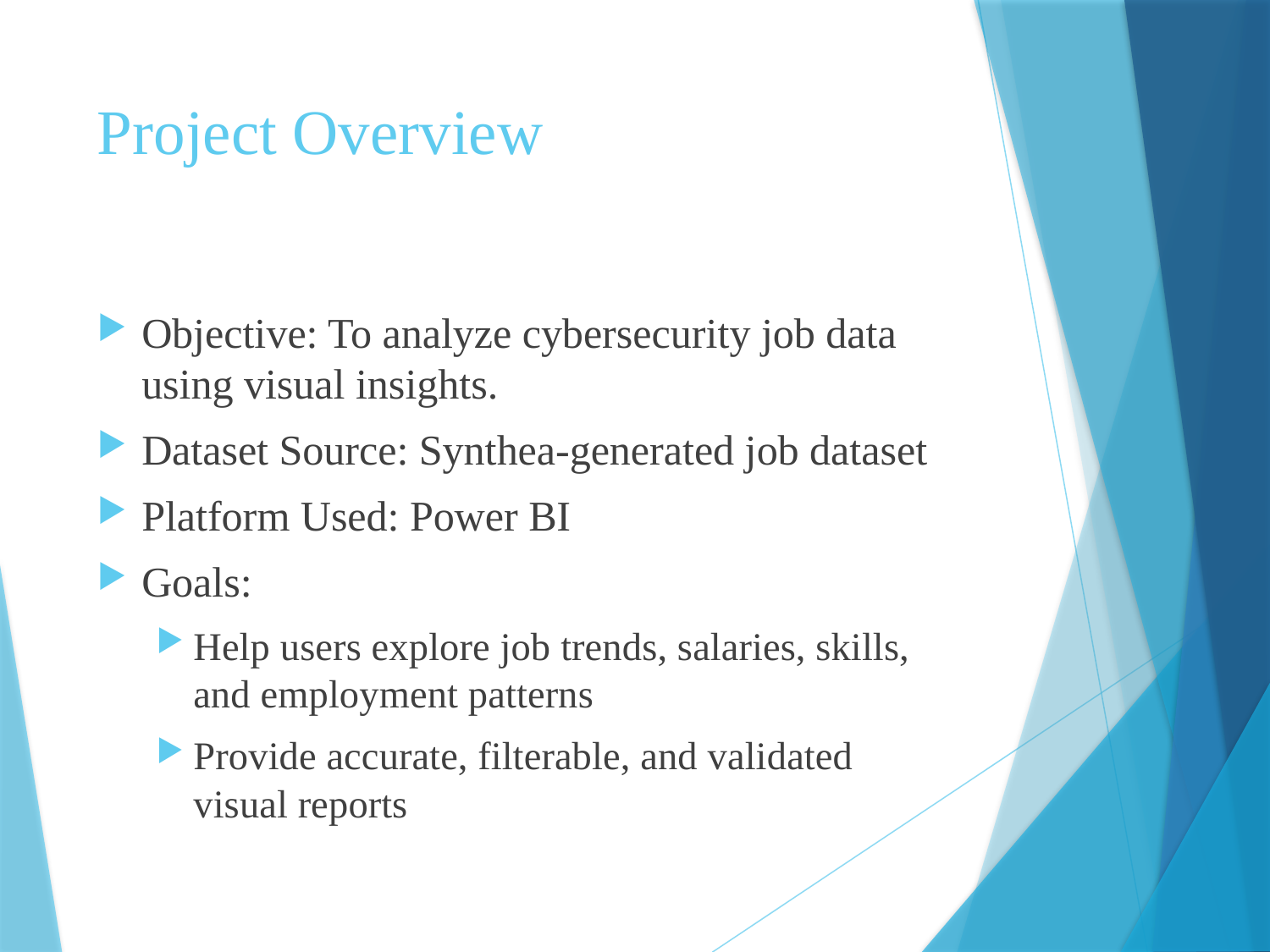

# Project Overview
Objective: To analyze cybersecurity job data using visual insights.
Dataset Source: Synthea-generated job dataset
Platform Used: Power BI
Goals:
Help users explore job trends, salaries, skills, and employment patterns
Provide accurate, filterable, and validated visual reports